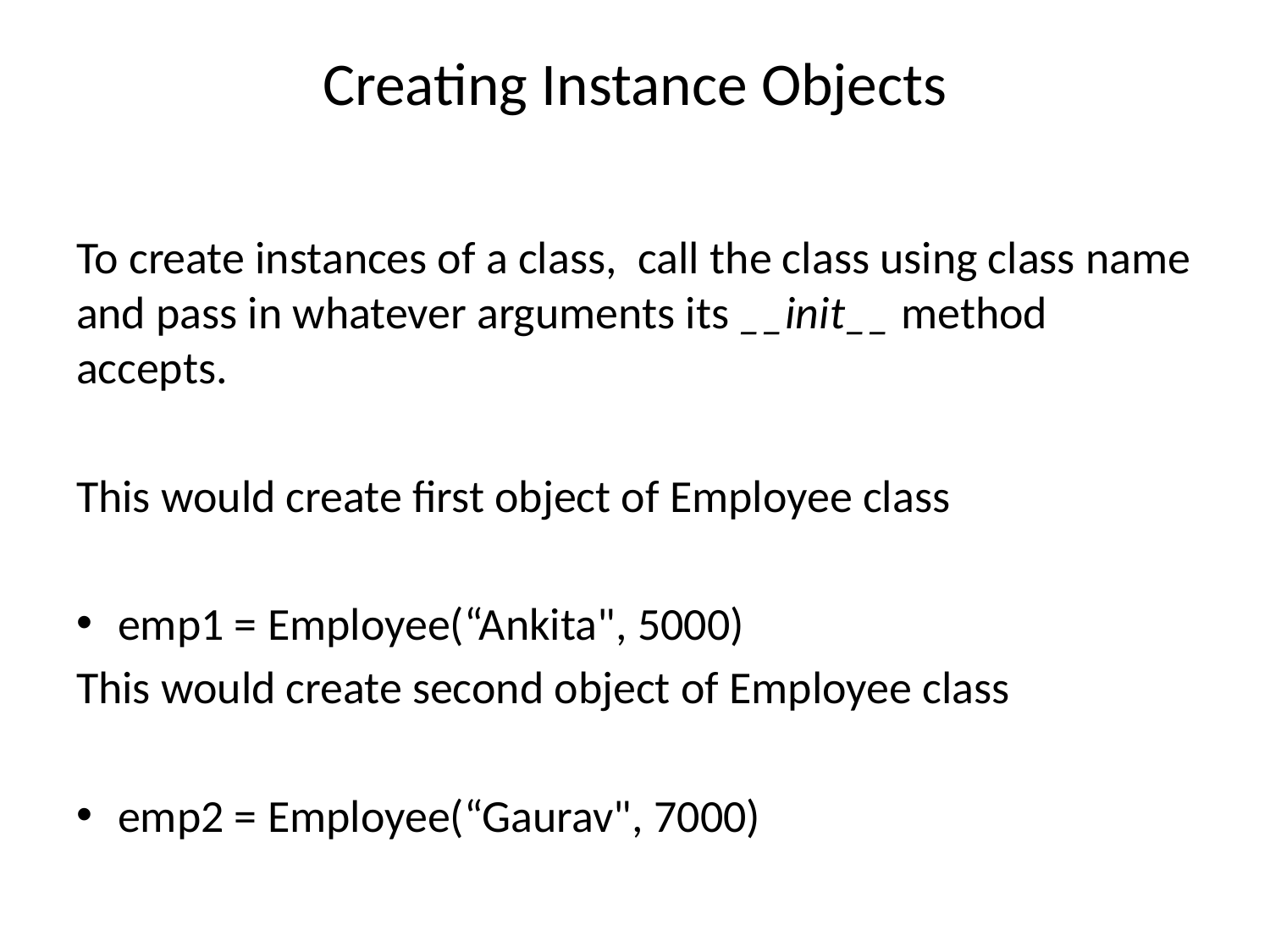

# Creating Instance Objects
To create instances of a class,  call the class using class name and pass in whatever arguments its __init__ method accepts.

This would create first object of Employee class

emp1 = Employee(“Ankita", 5000)
This would create second object of Employee class

emp2 = Employee(“Gaurav", 7000)